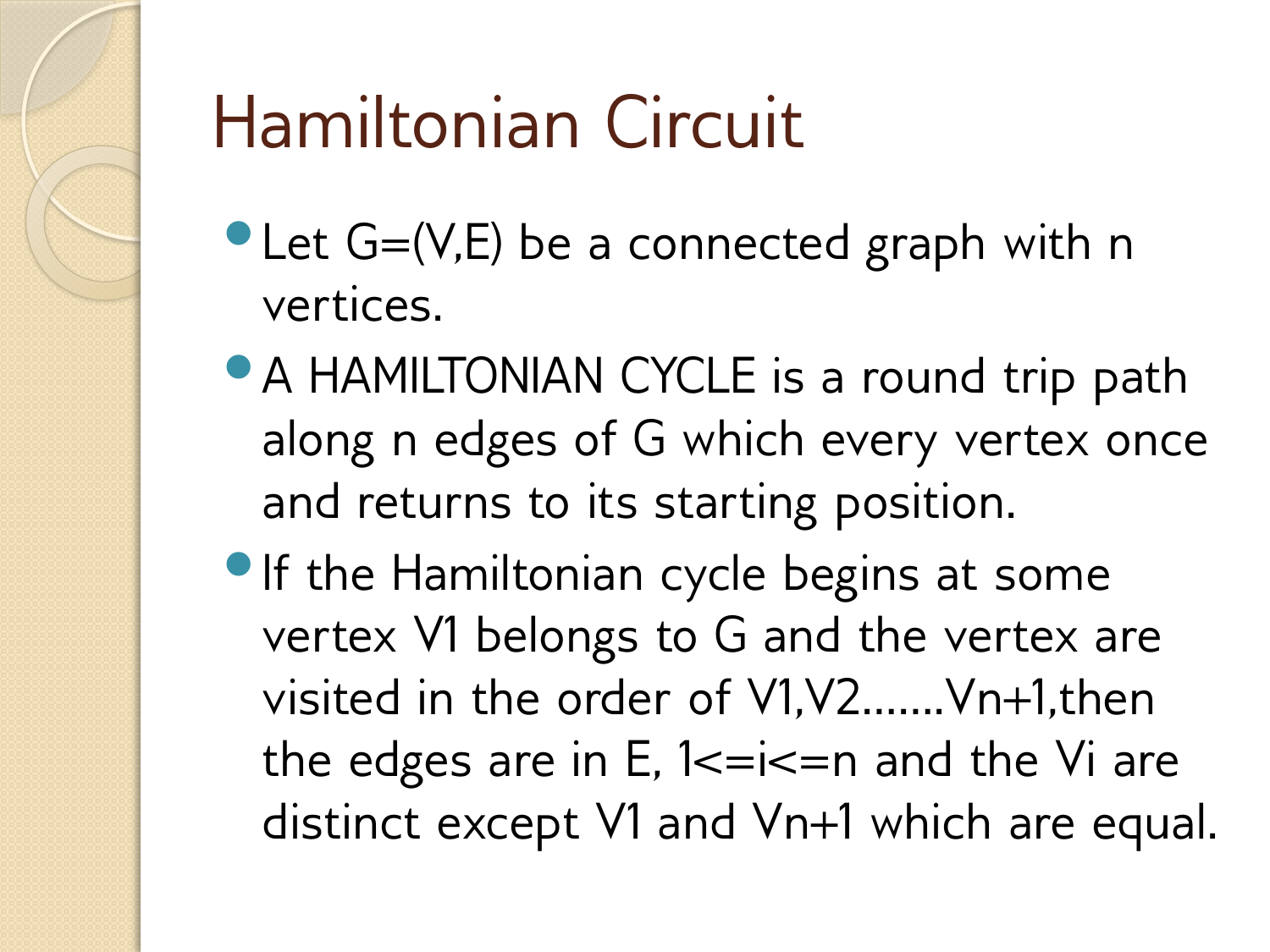

# Hamiltonian Circuit
Let G=(V,E) be a connected graph with n vertices.
A HAMILTONIAN CYCLE is a round trip path along n edges of G which every vertex once and returns to its starting position.
If the Hamiltonian cycle begins at some vertex V1 belongs to G and the vertex are visited in the order of V1,V2…….Vn+1,then the edges are in E, 1<=i<=n and the Vi are distinct except V1 and Vn+1 which are equal.